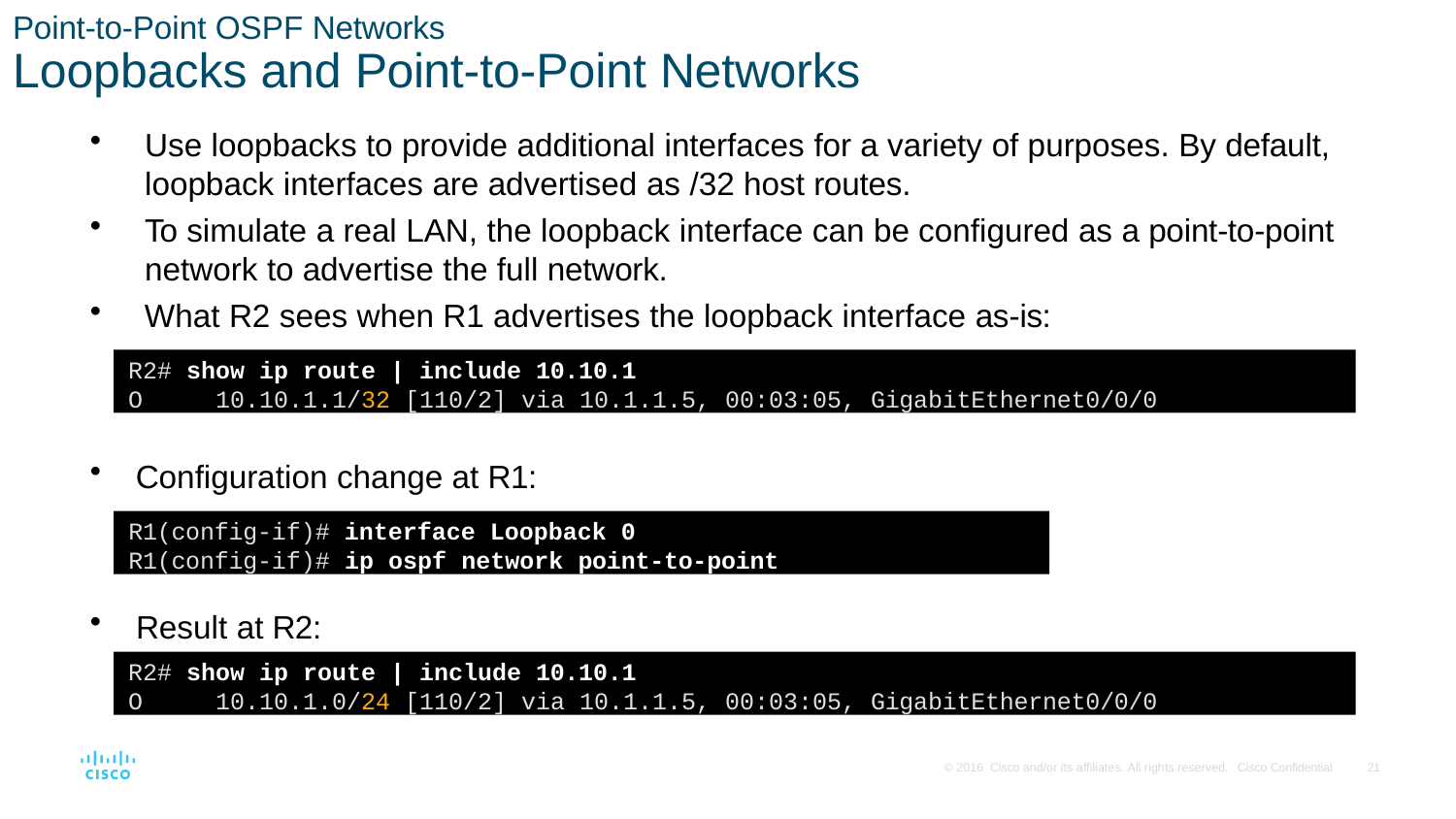

# Point-to-Point OSPF Networks
Loopbacks and Point-to-Point Networks
Use loopbacks to provide additional interfaces for a variety of purposes. By default, loopback interfaces are advertised as /32 host routes.
To simulate a real LAN, the loopback interface can be configured as a point-to-point network to advertise the full network.
What R2 sees when R1 advertises the loopback interface as-is:
R2# show ip route | include 10.10.1
O	10.10.1.1/32 [110/2] via 10.1.1.5, 00:03:05, GigabitEthernet0/0/0
Configuration change at R1:
R1(config-if)# interface Loopback 0
R1(config-if)# ip ospf network point-to-point
Result at R2:
R2# show ip route | include 10.10.1
O	10.10.1.0/24 [110/2] via 10.1.1.5, 00:03:05, GigabitEthernet0/0/0
© 2016 Cisco and/or its affiliates. All rights reserved. Cisco Confidential
21